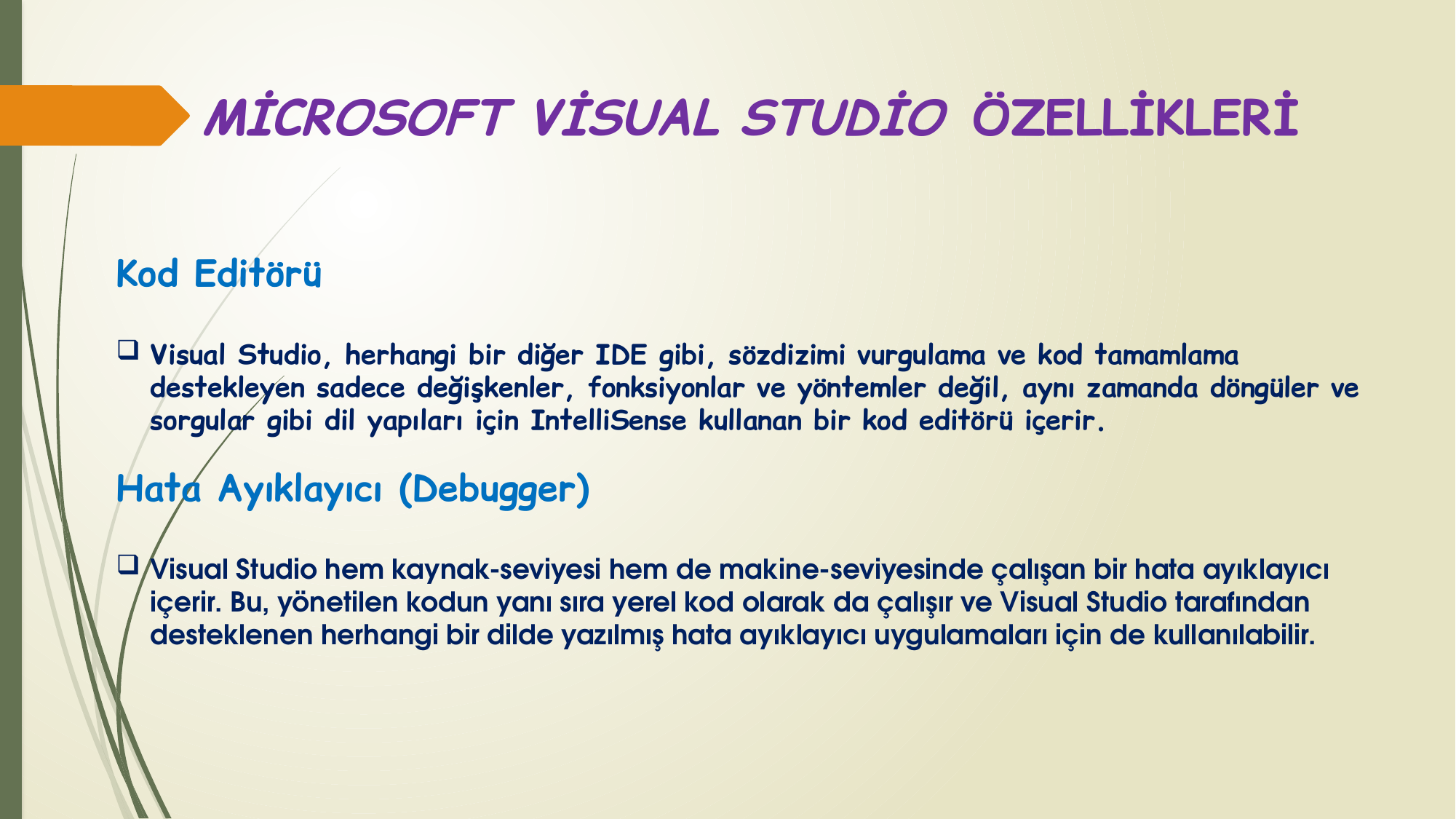

# MİCROSOFT VİSUAL STUDİO  ÖZELLİKLERİ
Kod Editörü

Visual Studio, herhangi bir diğer IDE gibi, sözdizimi vurgulama ve kod tamamlama destekleyen sadece değişkenler, fonksiyonlar ve yöntemler değil, aynı zamanda döngüler ve sorgular gibi dil yapıları için IntelliSense kullanan bir kod editörü içerir.

Hata Ayıklayıcı (Debugger)

Visual Studio hem kaynak-seviyesi hem de makine-seviyesinde çalışan bir hata ayıklayıcı içerir. Bu, yönetilen kodun yanı sıra yerel kod olarak da çalışır ve Visual Studio tarafından desteklenen herhangi bir dilde yazılmış hata ayıklayıcı uygulamaları için de kullanılabilir.